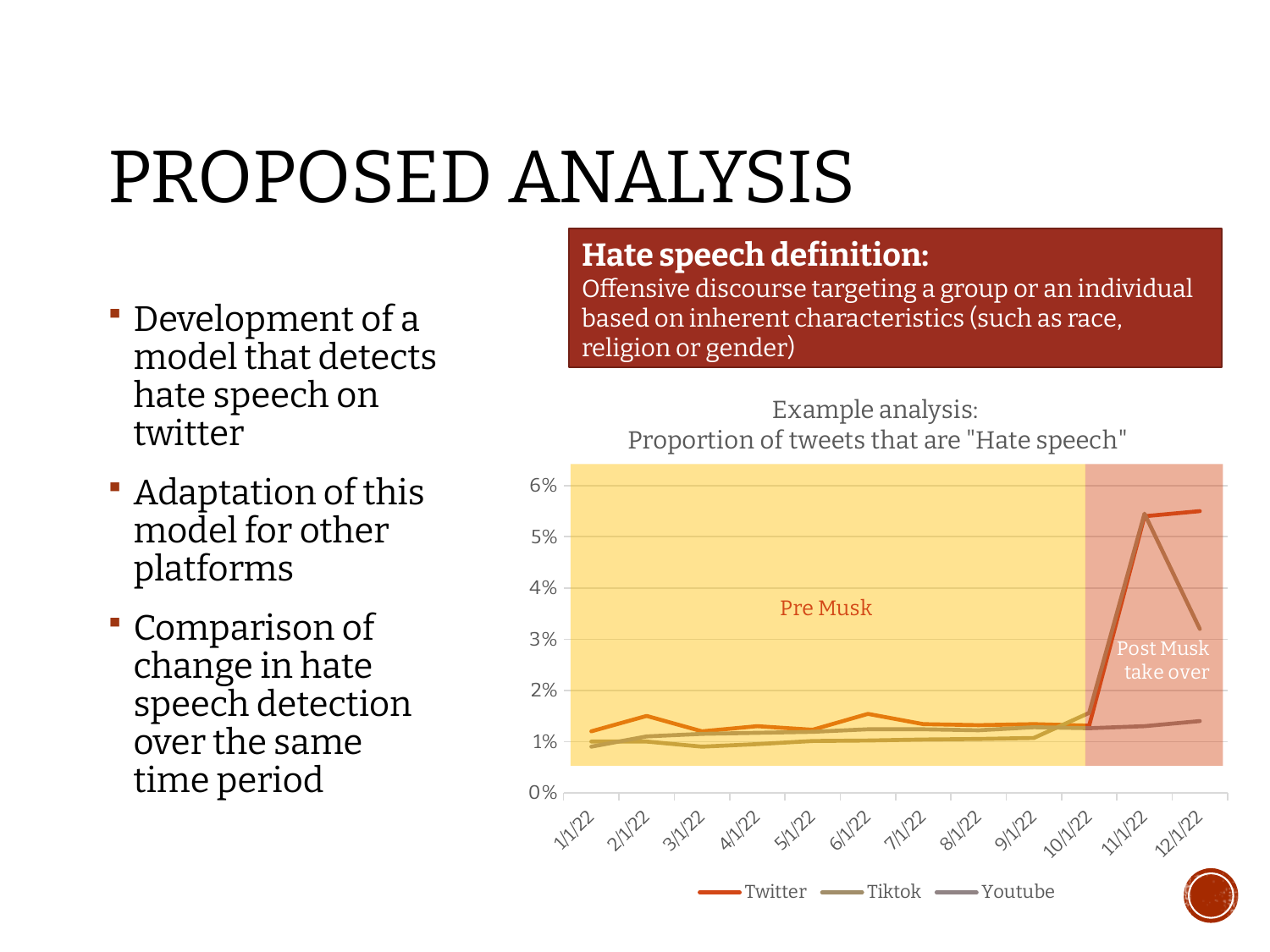

# Proposed Analysis
Hate speech definition:
Offensive discourse targeting a group or an individual based on inherent characteristics (such as race, religion or gender)
Development of a model that detects hate speech on twitter
Adaptation of this model for other platforms
Comparison of change in hate speech detection over the same time period

### Chart: Example analysis:
Proportion of tweets that are "Hate speech"

| Category | Twitter | Tiktok | Youtube |
|---|---|---|---|
| 44562 | 0.012 | 0.01 | 0.009 |
| 44593 | 0.015 | 0.01 | 0.011 |
| 44621 | 0.012 | 0.009 | 0.0115 |
| 44652 | 0.013 | 0.0095 | 0.0117 |
| 44682 | 0.0123 | 0.0101 | 0.0119 |
| 44713 | 0.0154 | 0.0102 | 0.0124 |
| 44743 | 0.0134 | 0.0104 | 0.0124 |
| 44774 | 0.0132 | 0.0105 | 0.0122 |
| 44805 | 0.0134 | 0.0107 | 0.0128 |
| 44835 | 0.0131 | 0.0156 | 0.0126 |
| 44866 | 0.054 | 0.0545 | 0.013 |
| 44896 | 0.055 | 0.032 | 0.014 |